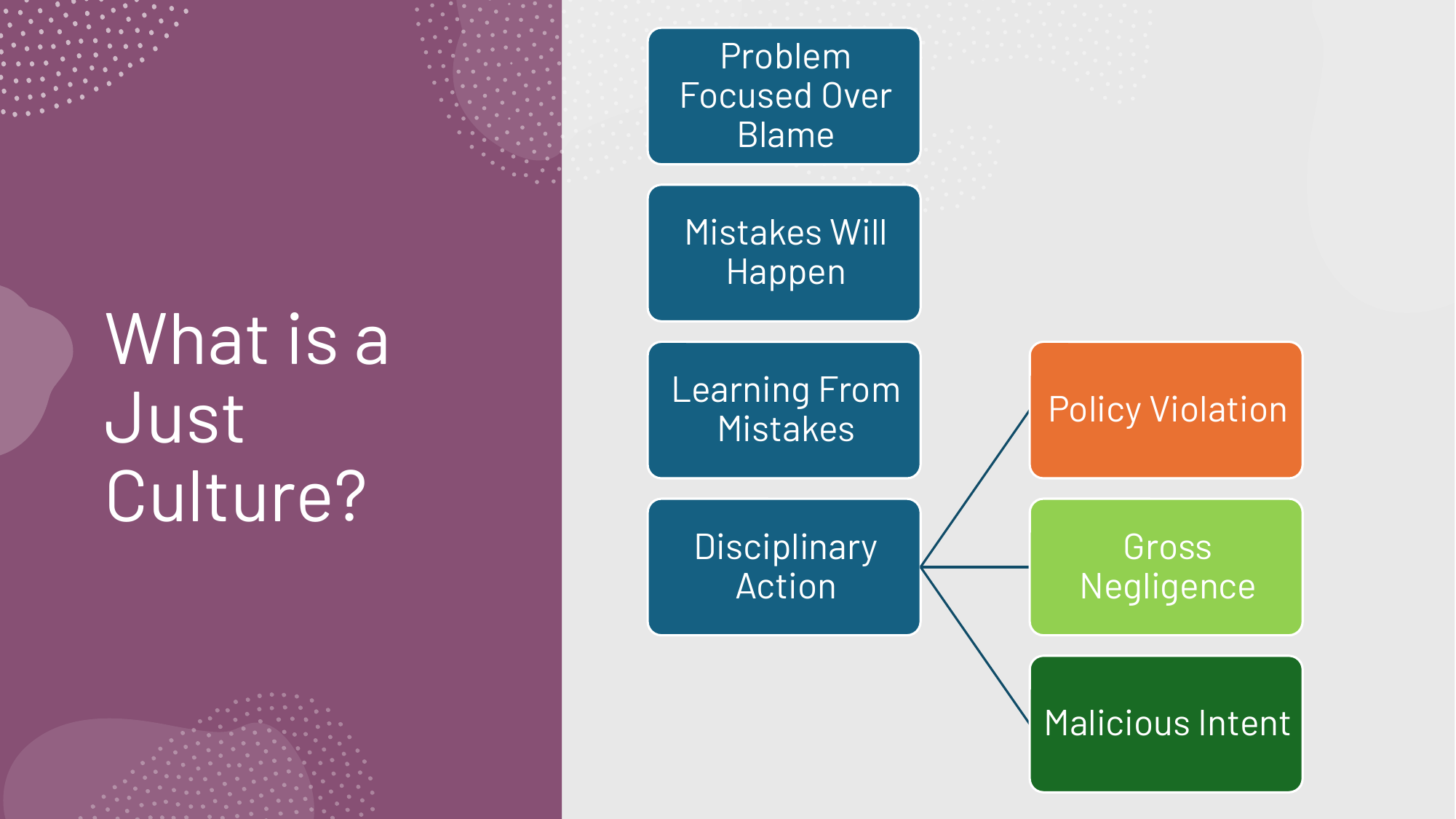

Problem Focused Over Blame
Mistakes Will Happen
Learning From Mistakes
Disciplinary Action

Policy Violation

Gross Negligence

Malicious Intent
# What is a Just Culture?